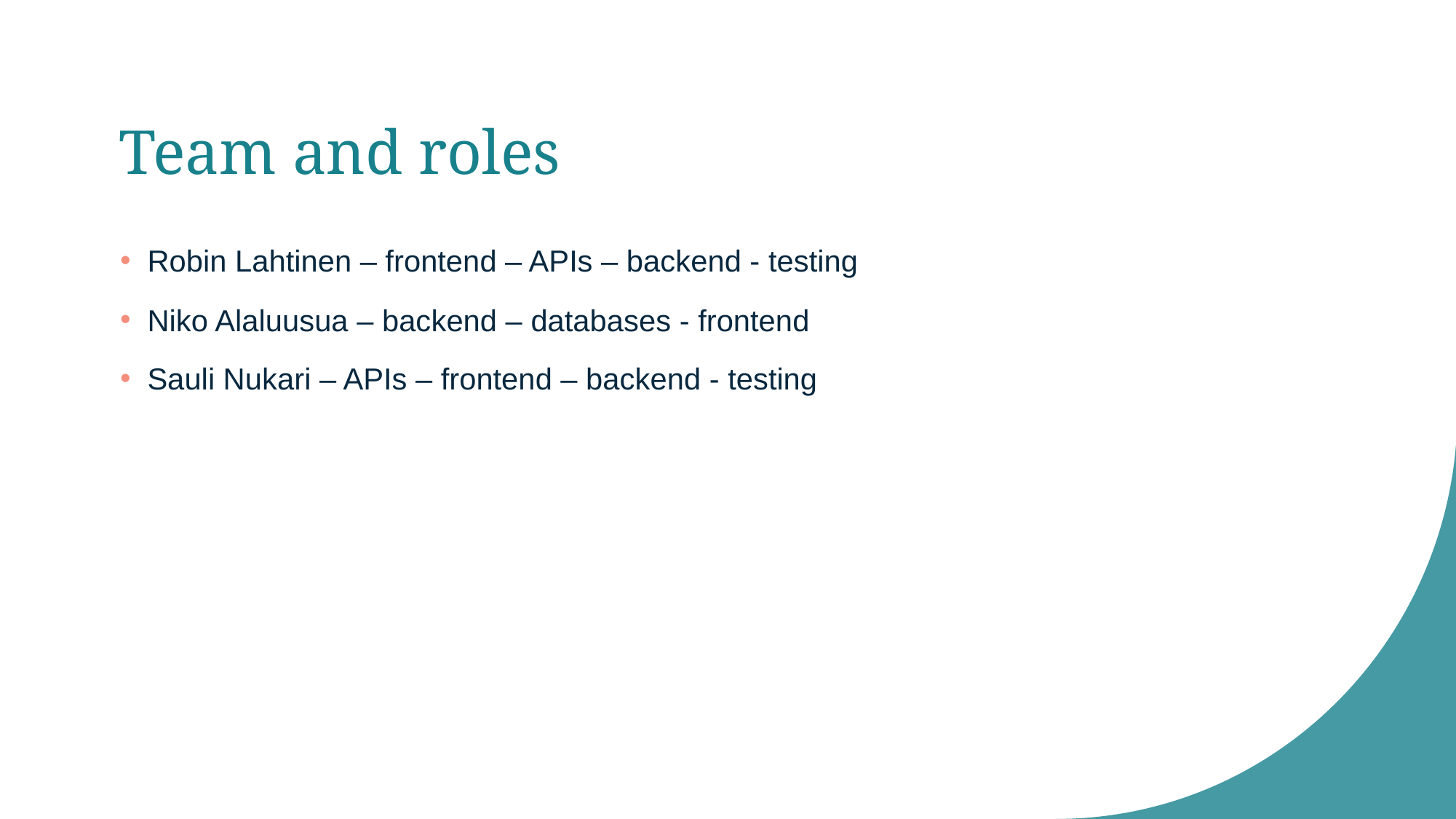

# Team and roles
Robin Lahtinen – frontend – APIs – backend - testing
Niko Alaluusua – backend – databases - frontend
Sauli Nukari – APIs – frontend – backend - testing